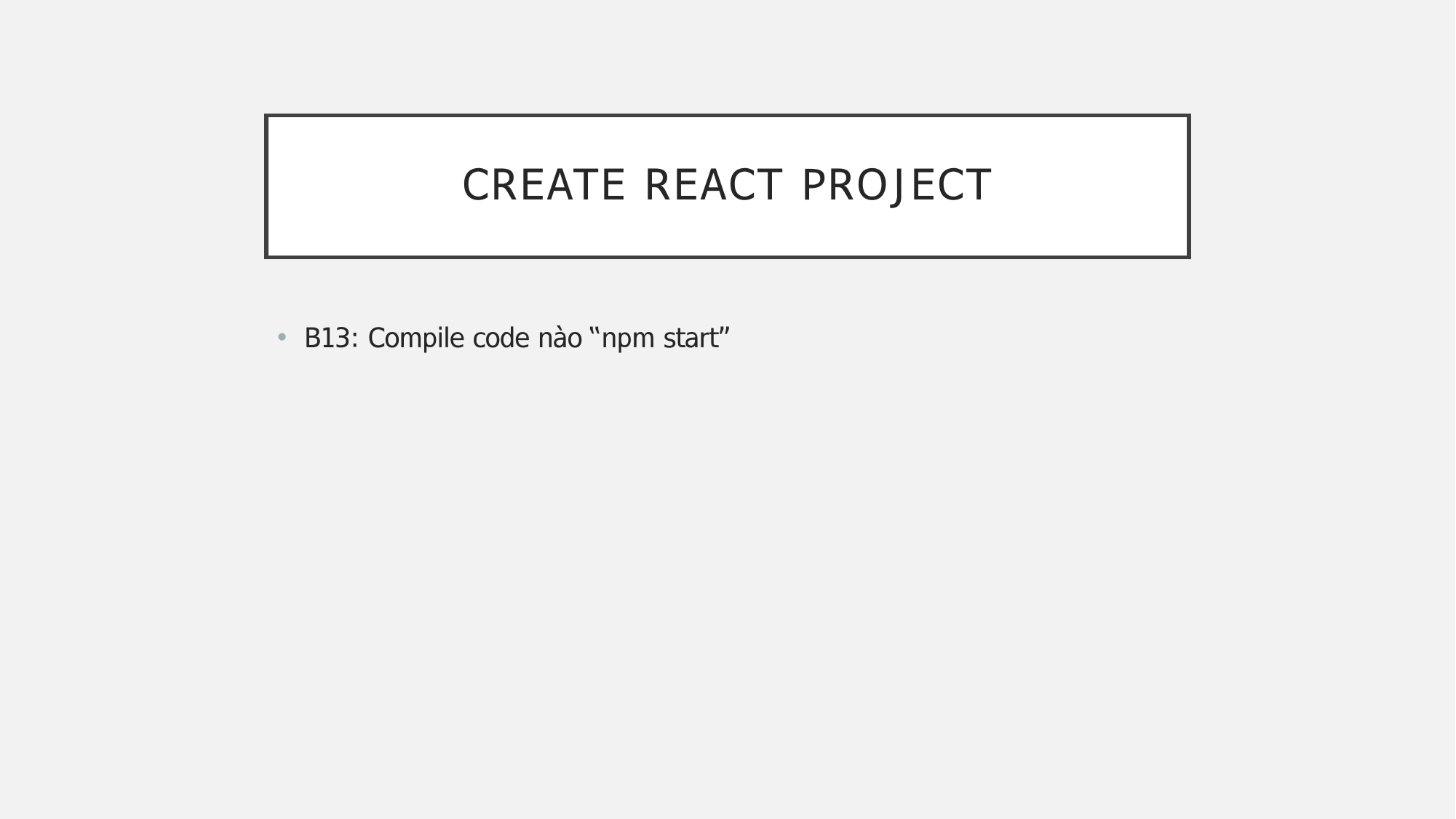

# Create react project
B13: Compile code nào “npm start”